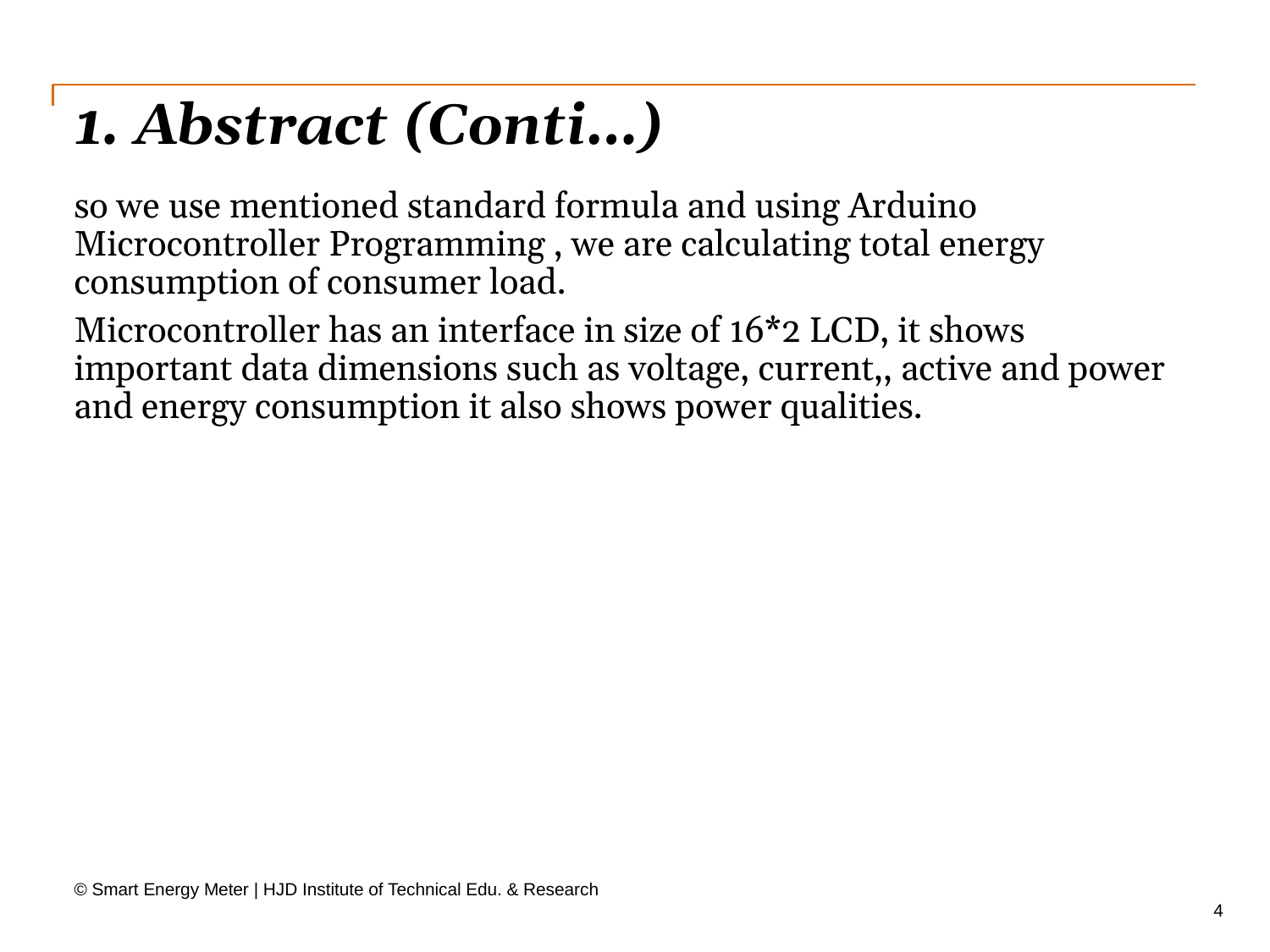

# 1. Abstract (Conti…)
so we use mentioned standard formula and using Arduino Microcontroller Programming , we are calculating total energy consumption of consumer load.
Microcontroller has an interface in size of 16*2 LCD, it shows important data dimensions such as voltage, current,, active and power and energy consumption it also shows power qualities.

© Smart Energy Meter | HJD Institute of Technical Edu. & Research